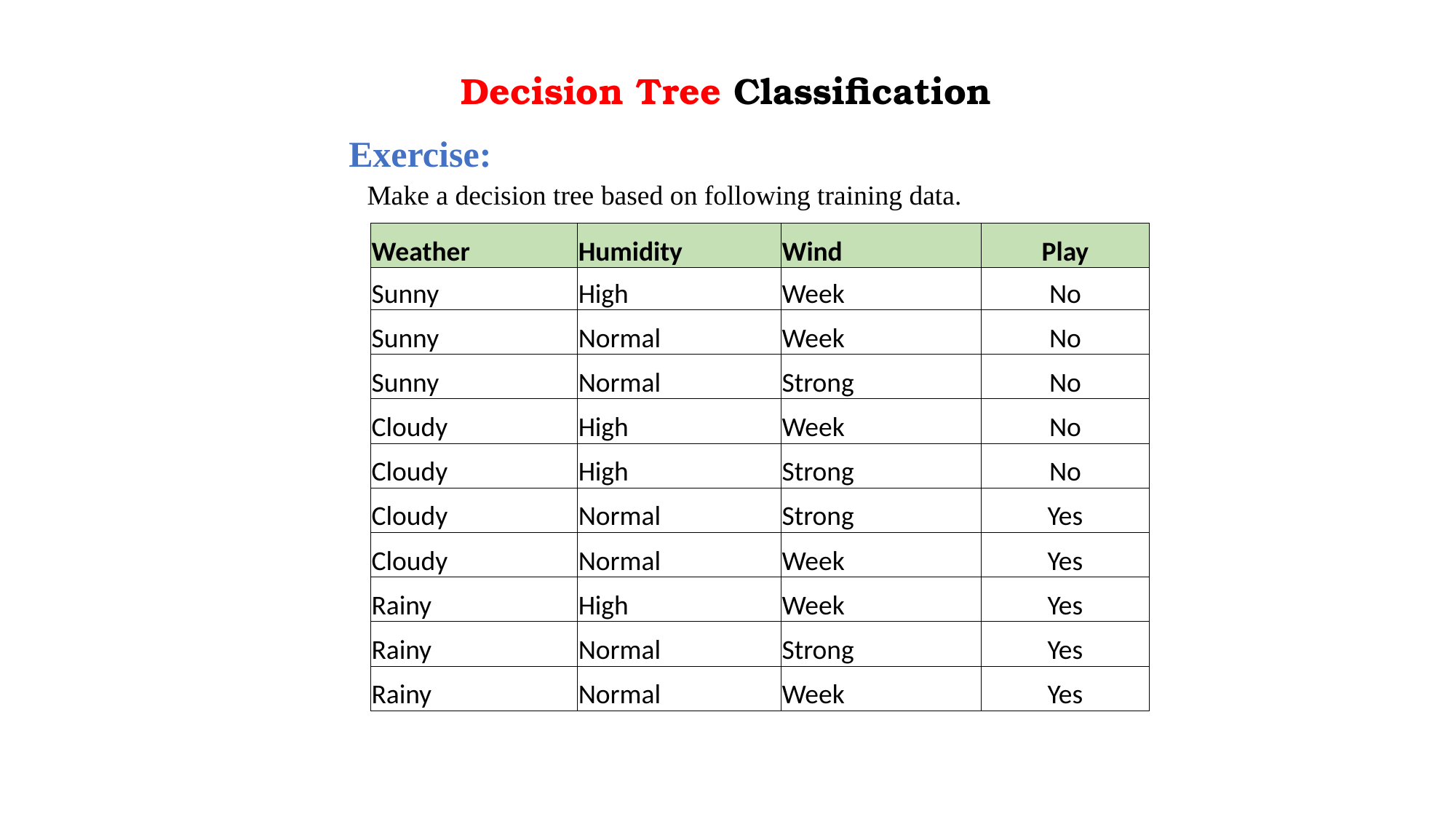

Decision Tree Classification
Exercise:
Make a decision tree based on following training data.
| Weather | Humidity | Wind | Play |
| --- | --- | --- | --- |
| Sunny | High | Week | No |
| Sunny | Normal | Week | No |
| Sunny | Normal | Strong | No |
| Cloudy | High | Week | No |
| Cloudy | High | Strong | No |
| Cloudy | Normal | Strong | Yes |
| Cloudy | Normal | Week | Yes |
| Rainy | High | Week | Yes |
| Rainy | Normal | Strong | Yes |
| Rainy | Normal | Week | Yes |